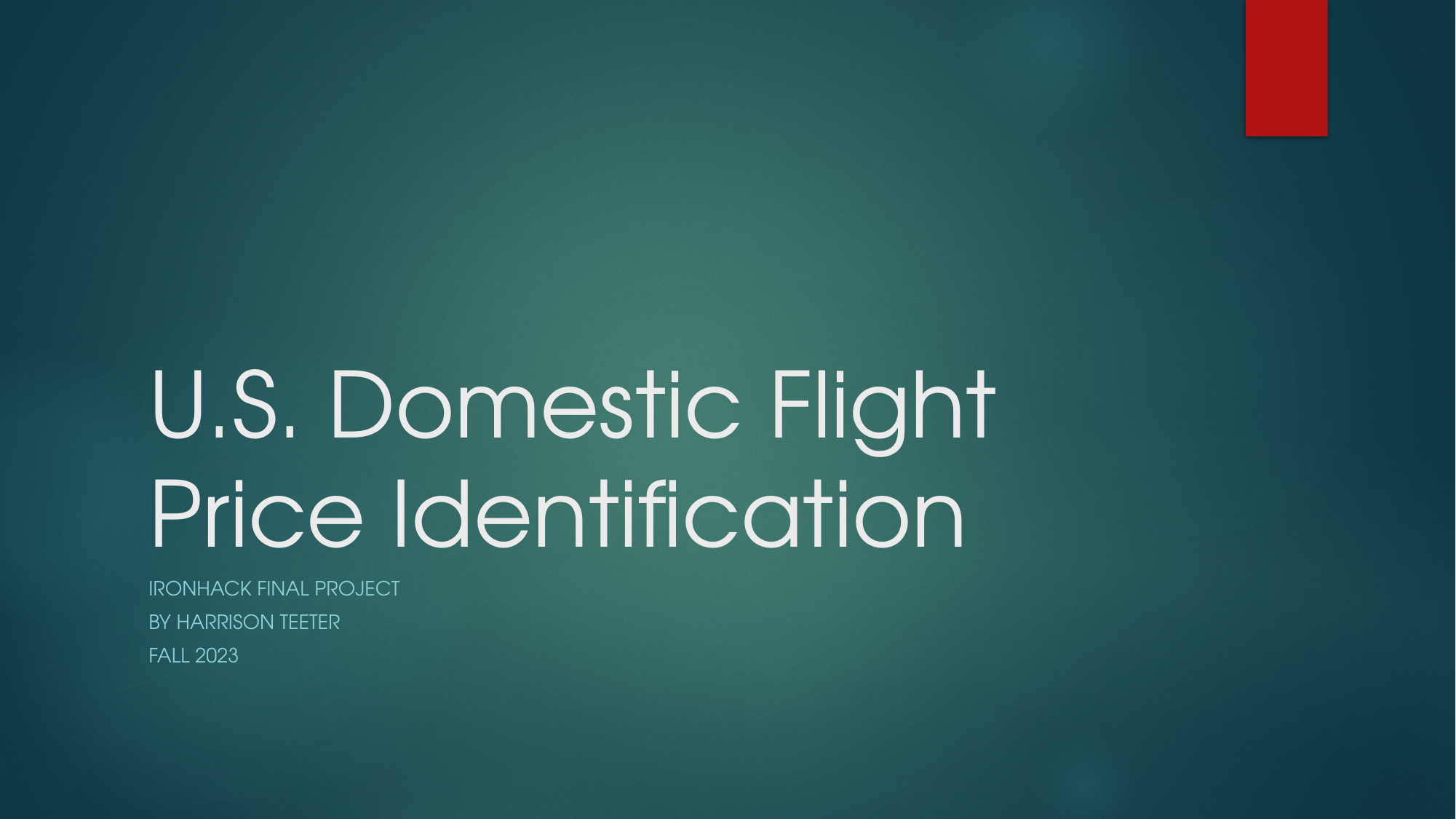

# U.S. Domestic Flight Price Identification
Ironhack Final Project
by Harrison Teeter
Fall 2023